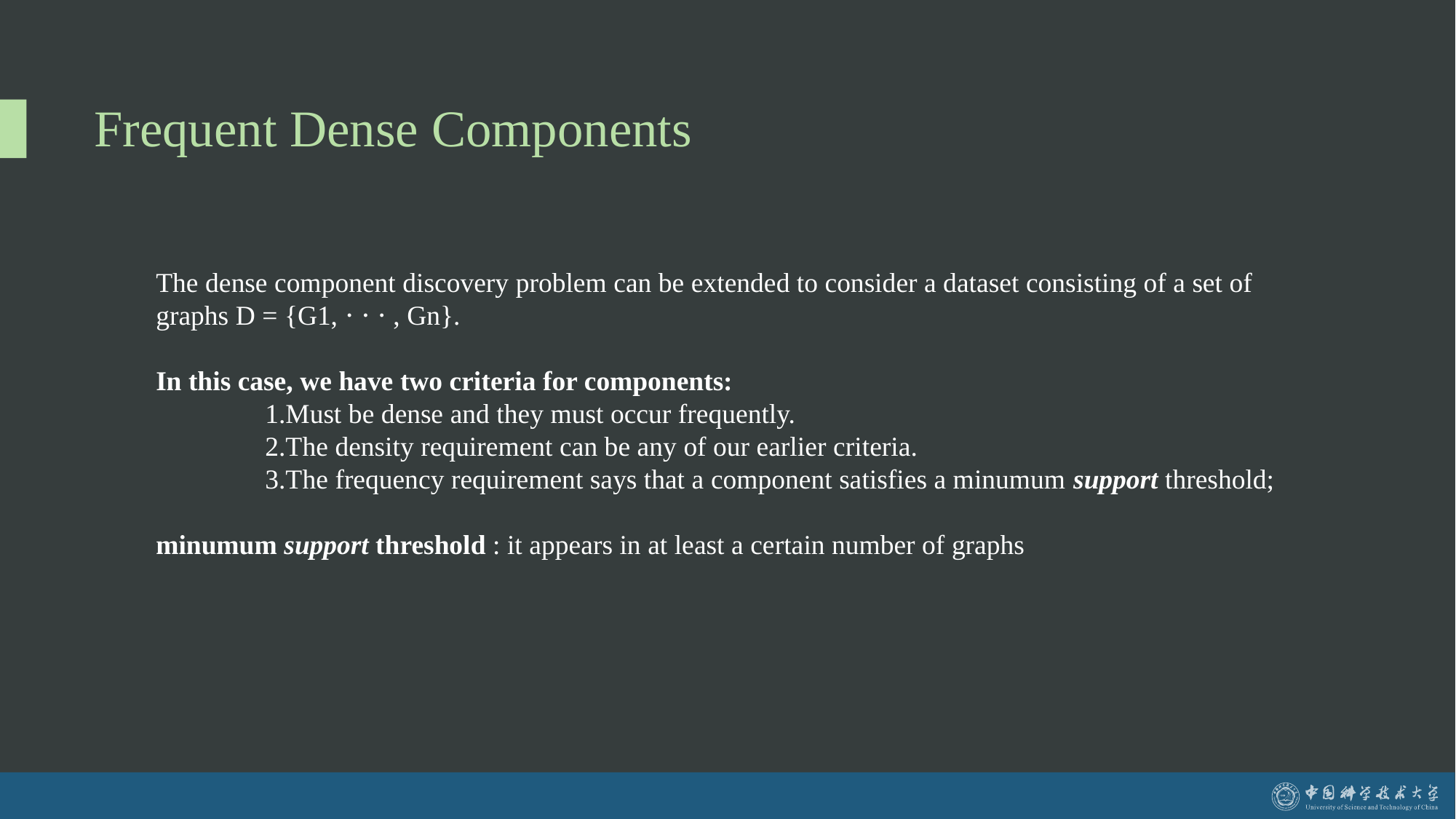

# Frequent Dense Components
The dense component discovery problem can be extended to consider a dataset consisting of a set of graphs D = {G1, ⋅ ⋅ ⋅ , Gn}.

In this case, we have two criteria for components:
	1.Must be dense and they must occur frequently.
	2.The density requirement can be any of our earlier criteria.
	3.The frequency requirement says that a component satisfies a minumum support threshold;

minumum support threshold : it appears in at least a certain number of graphs